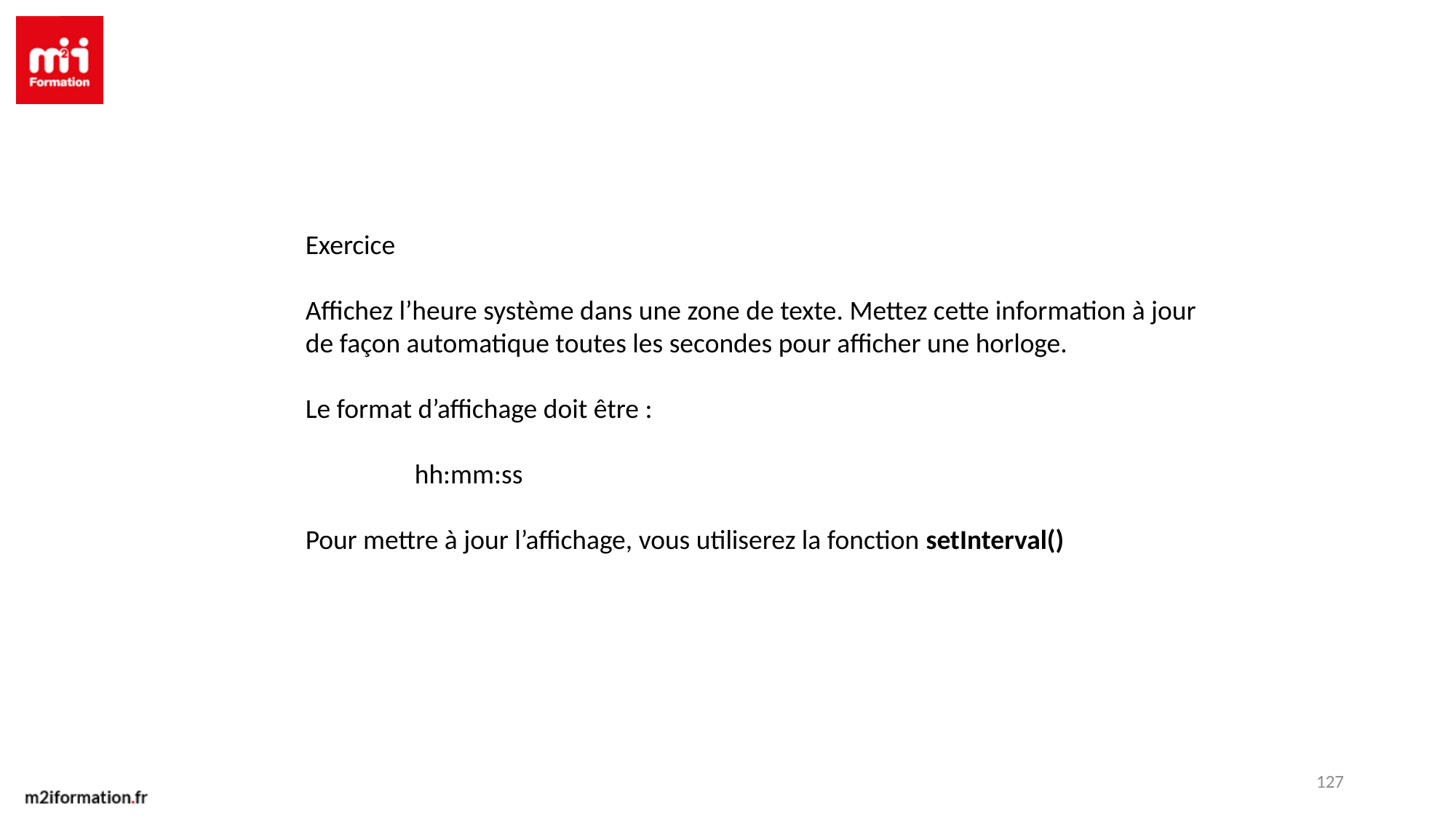

Exercice

Affichez l’heure système dans une zone de texte. Mettez cette information à jour de façon automatique toutes les secondes pour afficher une horloge.

Le format d’affichage doit être :

	hh:mm:ss

Pour mettre à jour l’affichage, vous utiliserez la fonction setInterval()
127